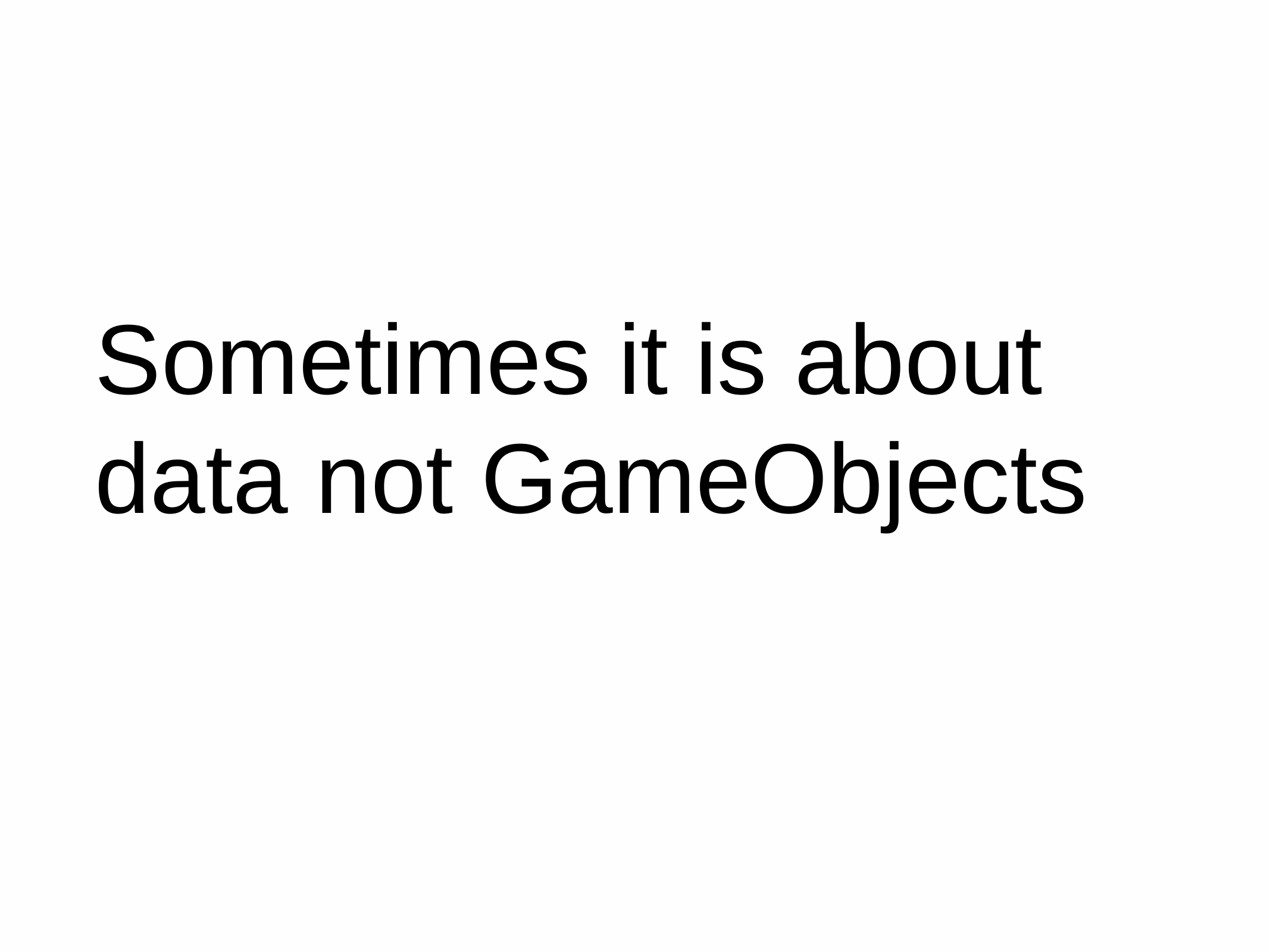

# Sometimes it is about data not GameObjects